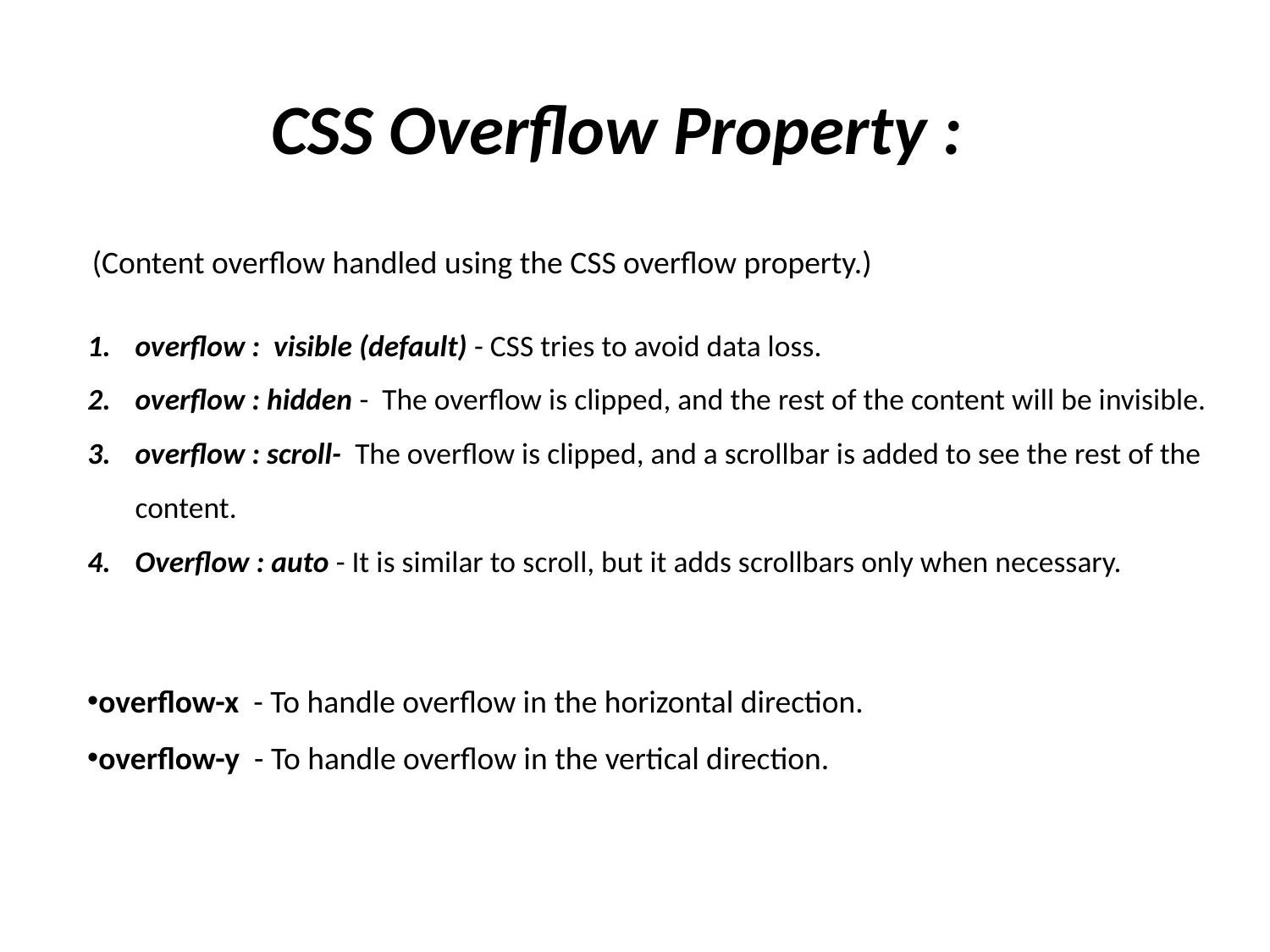

CSS Overflow Property :
 (Content overflow handled using the CSS overflow property.)

overflow :  visible (default) - CSS tries to avoid data loss.
overflow : hidden -  The overflow is clipped, and the rest of the content will be invisible.
overflow : scroll-  The overflow is clipped, and a scrollbar is added to see the rest of the content.
Overflow : auto - It is similar to scroll, but it adds scrollbars only when necessary.

overflow-x  - To handle overflow in the horizontal direction.
overflow-y  - To handle overflow in the vertical direction.